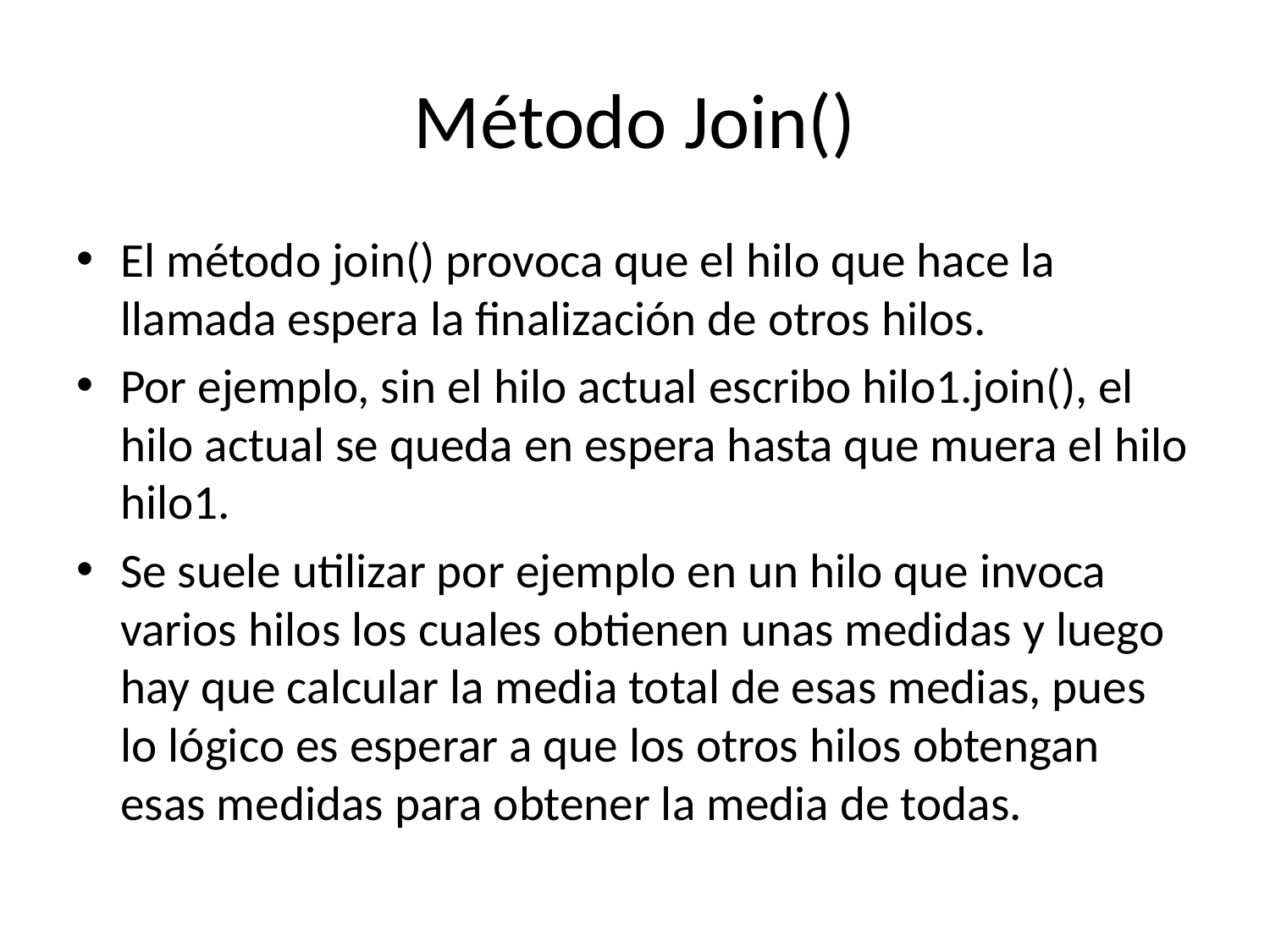

# Método Join()
El método join() provoca que el hilo que hace la llamada espera la finalización de otros hilos.
Por ejemplo, sin el hilo actual escribo hilo1.join(), el hilo actual se queda en espera hasta que muera el hilo hilo1.
Se suele utilizar por ejemplo en un hilo que invoca varios hilos los cuales obtienen unas medidas y luego hay que calcular la media total de esas medias, pues lo lógico es esperar a que los otros hilos obtengan esas medidas para obtener la media de todas.